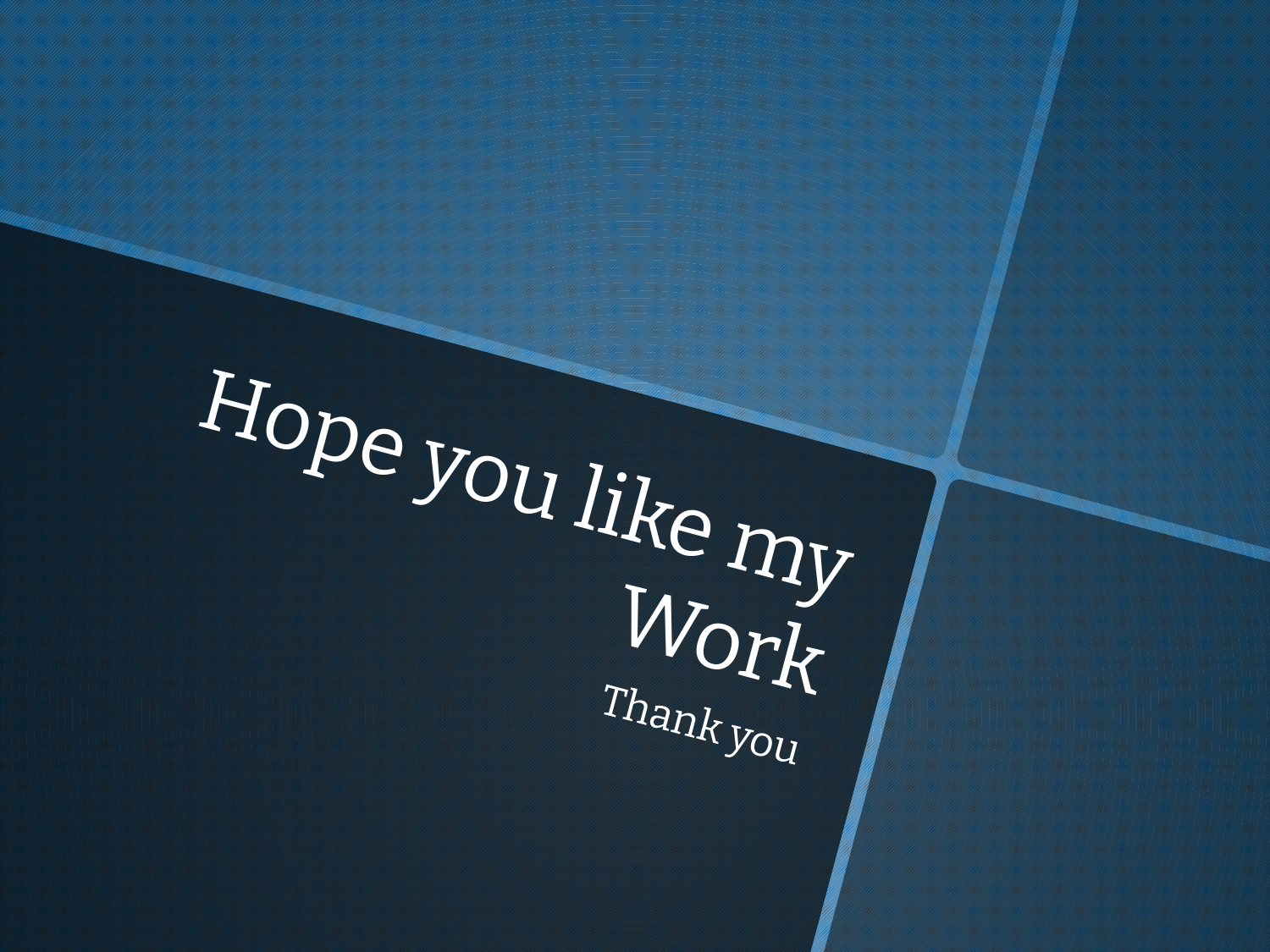

# Hope you like my Work
Thank you